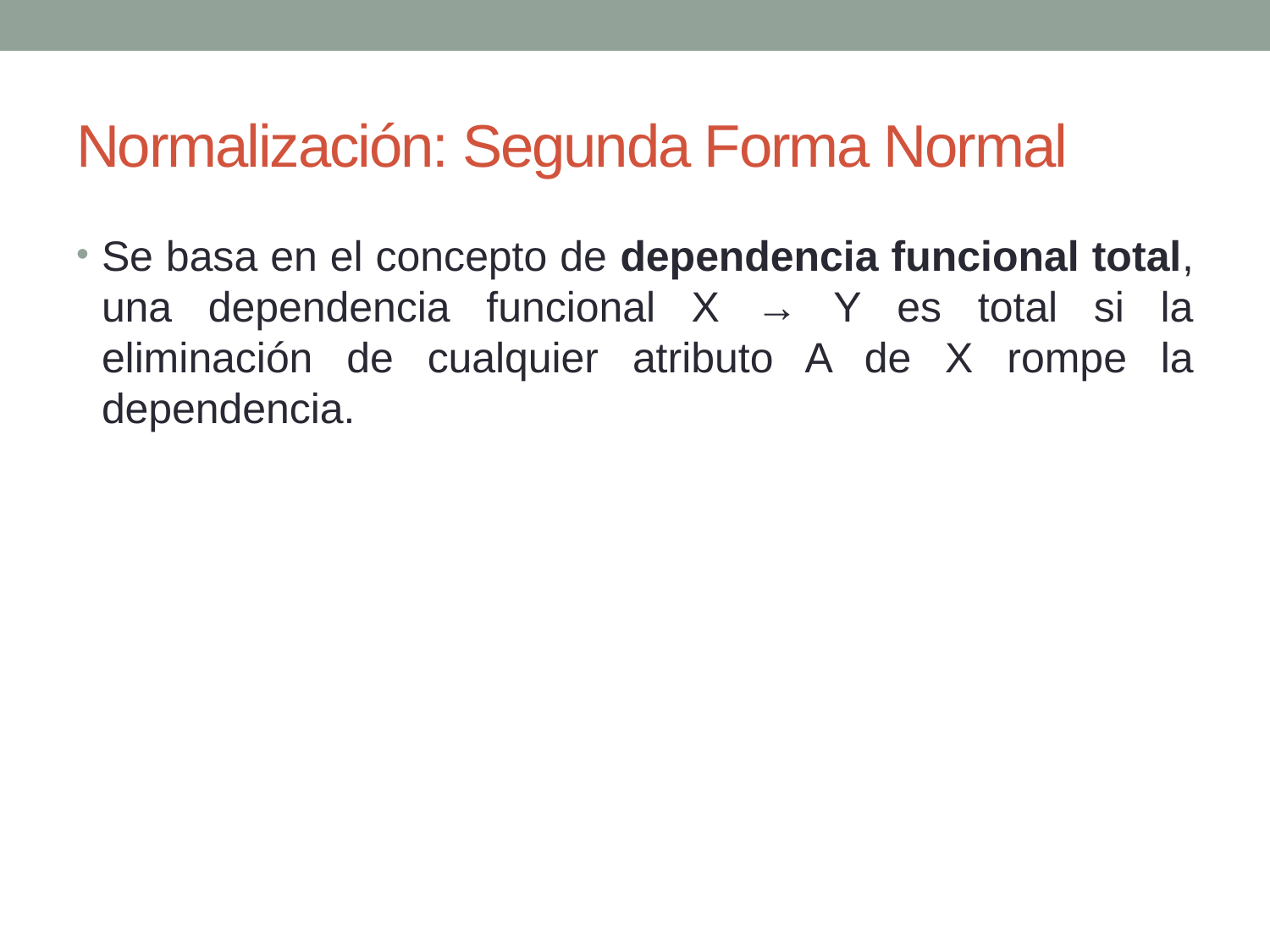

# Normalización: Segunda Forma Normal
Se basa en el concepto de dependencia funcional total, una dependencia funcional X → Y es total si la eliminación de cualquier atributo A de X rompe la dependencia.